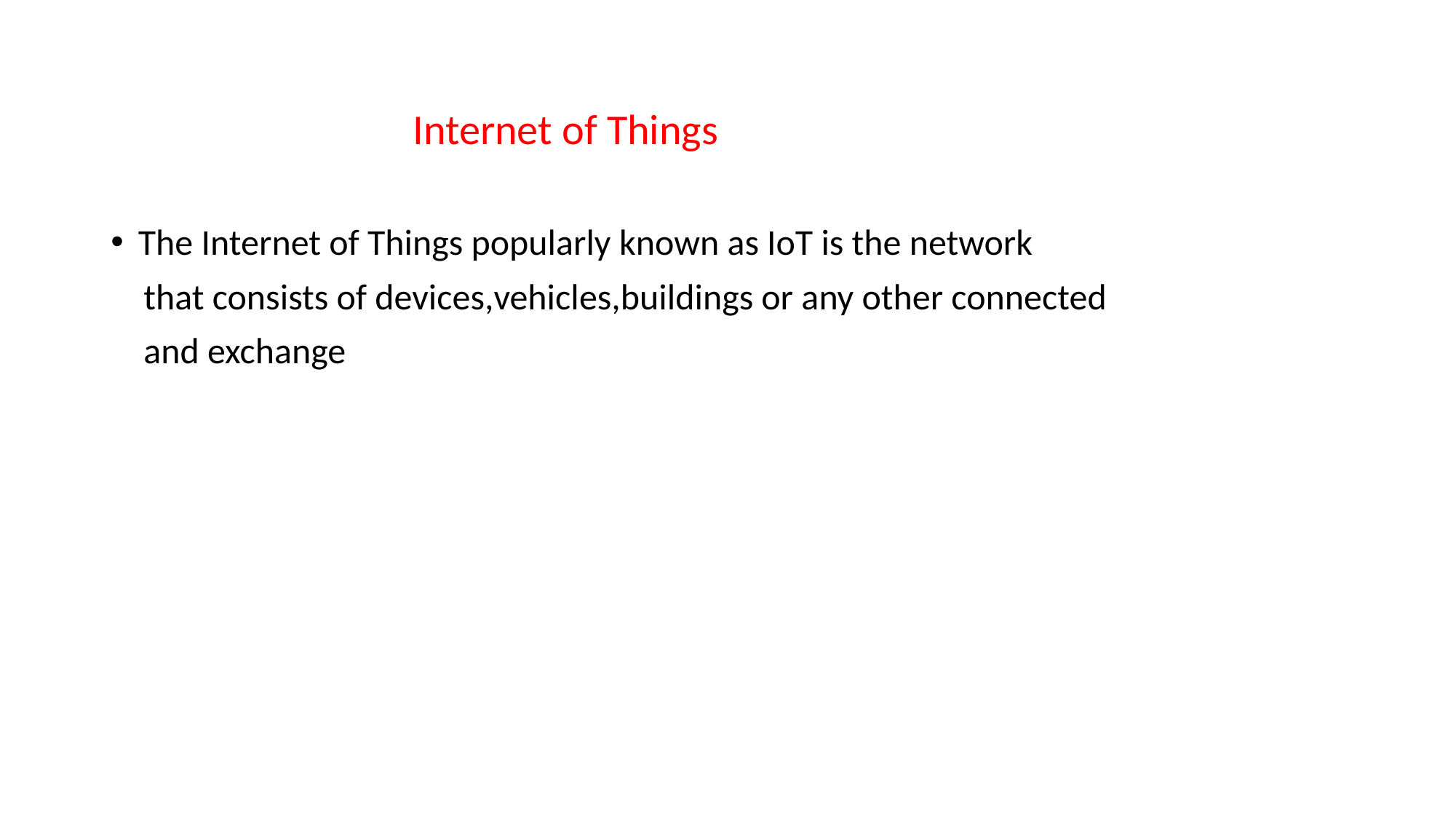

# Internet of Things
The Internet of Things popularly known as IoT is the network
    that consists of devices,vehicles,buildings or any other connected
    and exchange